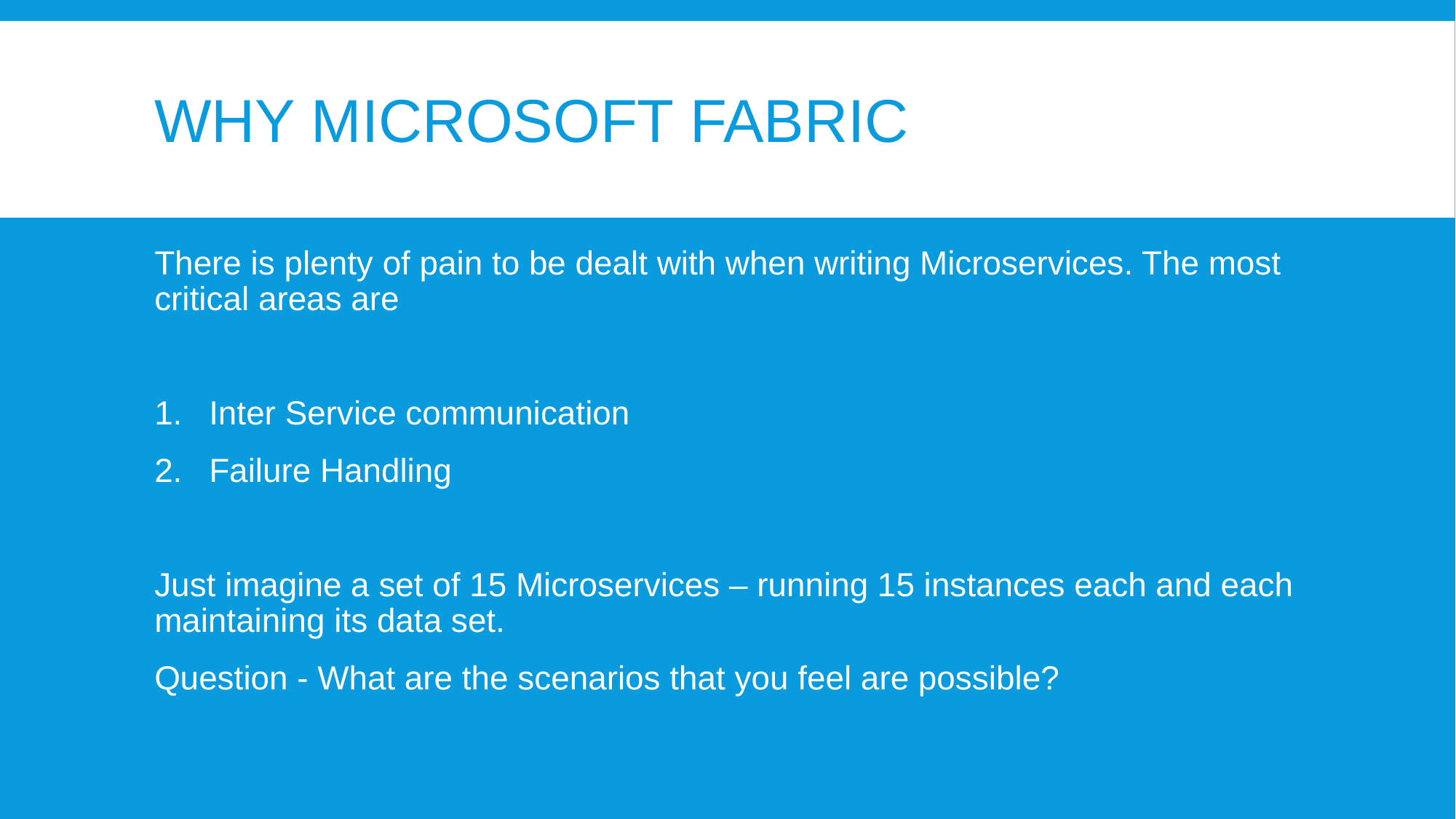

# Why Microsoft fabric
There is plenty of pain to be dealt with when writing Microservices. The most critical areas are

Inter Service communication
Failure Handling

Just imagine a set of 15 Microservices – running 15 instances each and each maintaining its data set.
Question - What are the scenarios that you feel are possible?